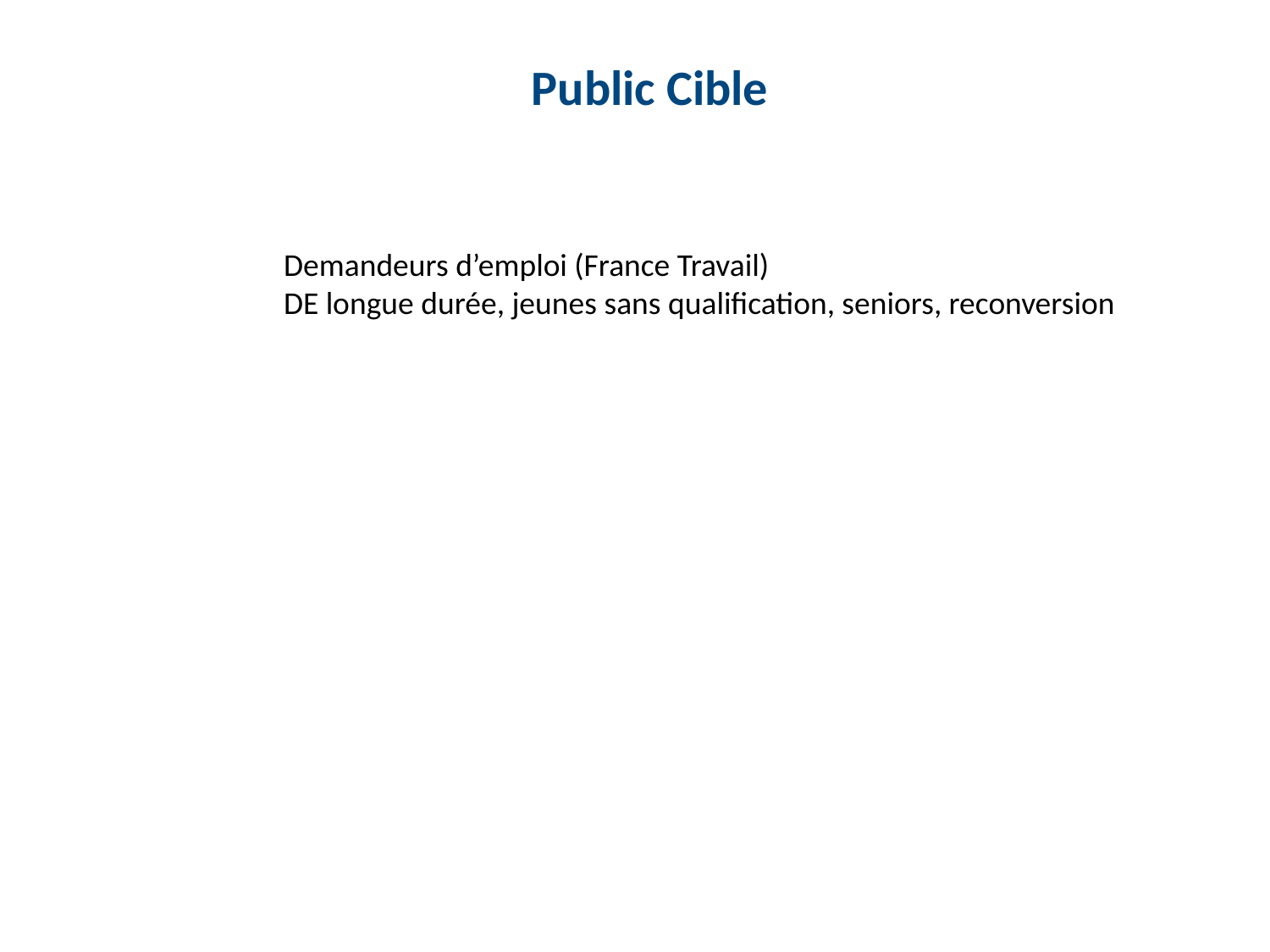

Public Cible

Demandeurs d’emploi (France Travail)
DE longue durée, jeunes sans qualification, seniors, reconversion